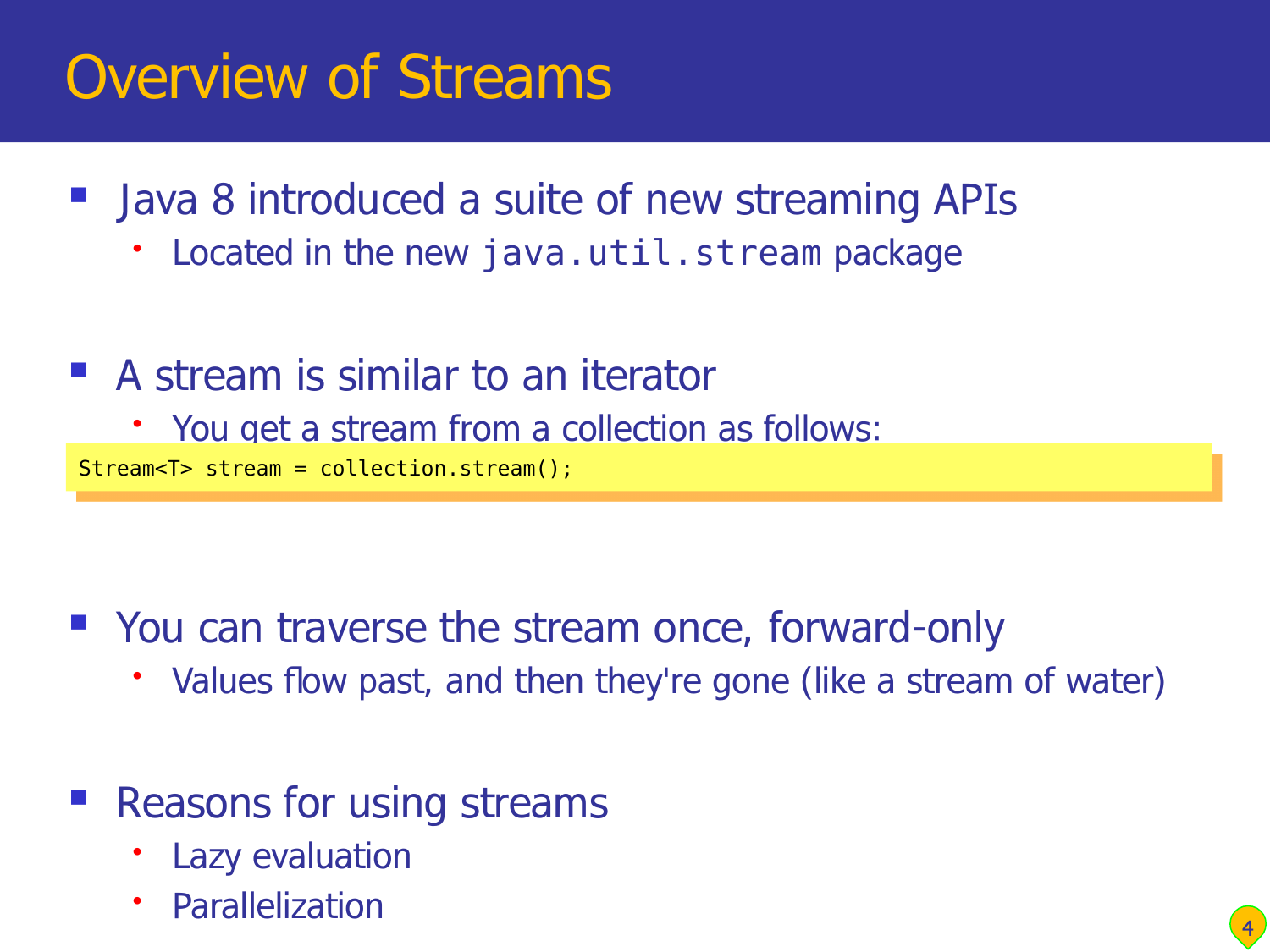

# Overview of Streams
Java 8 introduced a suite of new streaming APIs
Located in the new java.util.stream package

A stream is similar to an iterator
You get a stream from a collection as follows:

You can traverse the stream once, forward-only
Values flow past, and then they're gone (like a stream of water)

Reasons for using streams
Lazy evaluation
Parallelization

Stream<T> stream = collection.stream();
4